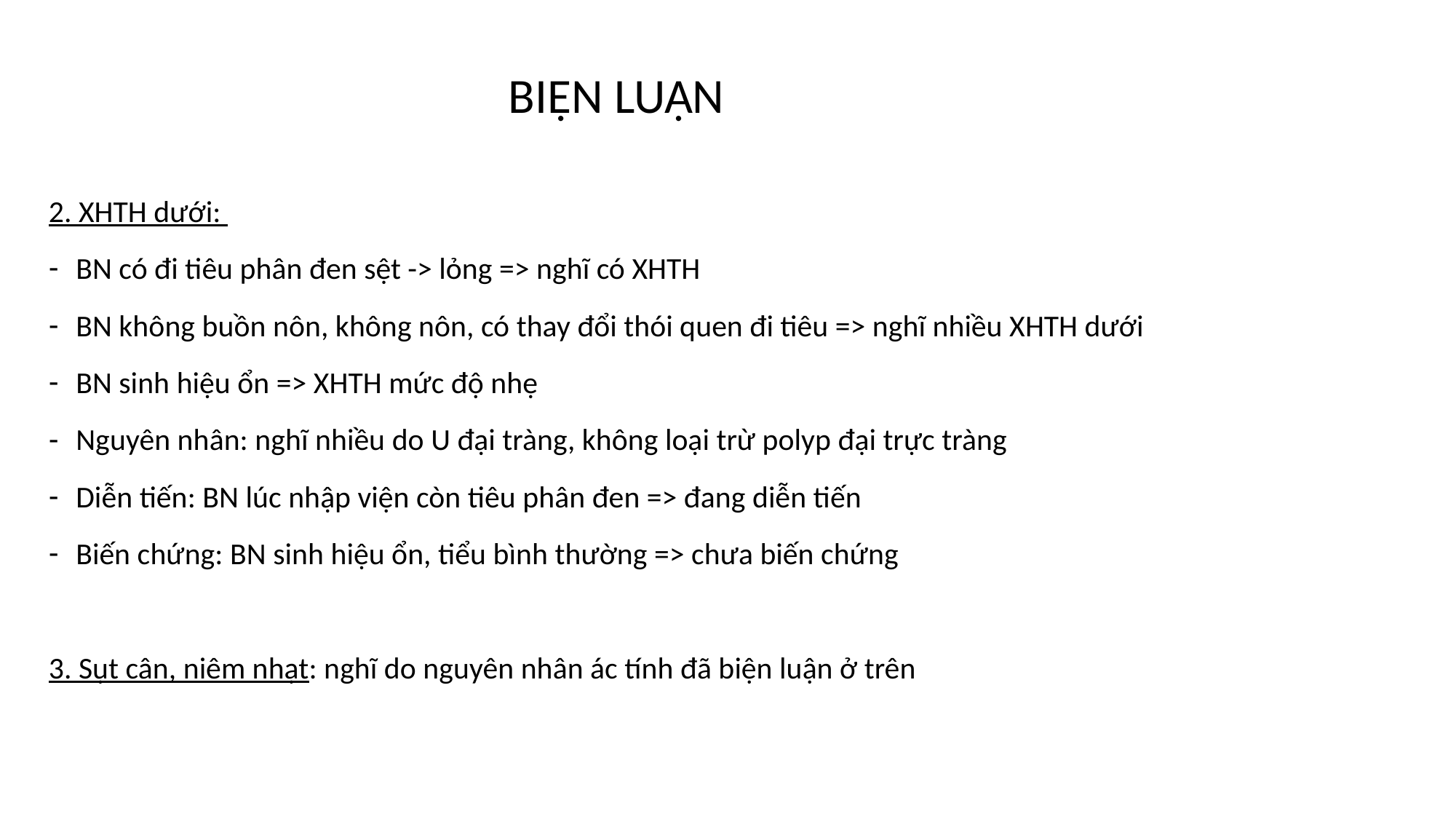

# BIỆN LUẬN
2. XHTH dưới:
BN có đi tiêu phân đen sệt -> lỏng => nghĩ có XHTH
BN không buồn nôn, không nôn, có thay đổi thói quen đi tiêu => nghĩ nhiều XHTH dưới
BN sinh hiệu ổn => XHTH mức độ nhẹ
Nguyên nhân: nghĩ nhiều do U đại tràng, không loại trừ polyp đại trực tràng
Diễn tiến: BN lúc nhập viện còn tiêu phân đen => đang diễn tiến
Biến chứng: BN sinh hiệu ổn, tiểu bình thường => chưa biến chứng

3. Sụt cân, niêm nhạt: nghĩ do nguyên nhân ác tính đã biện luận ở trên